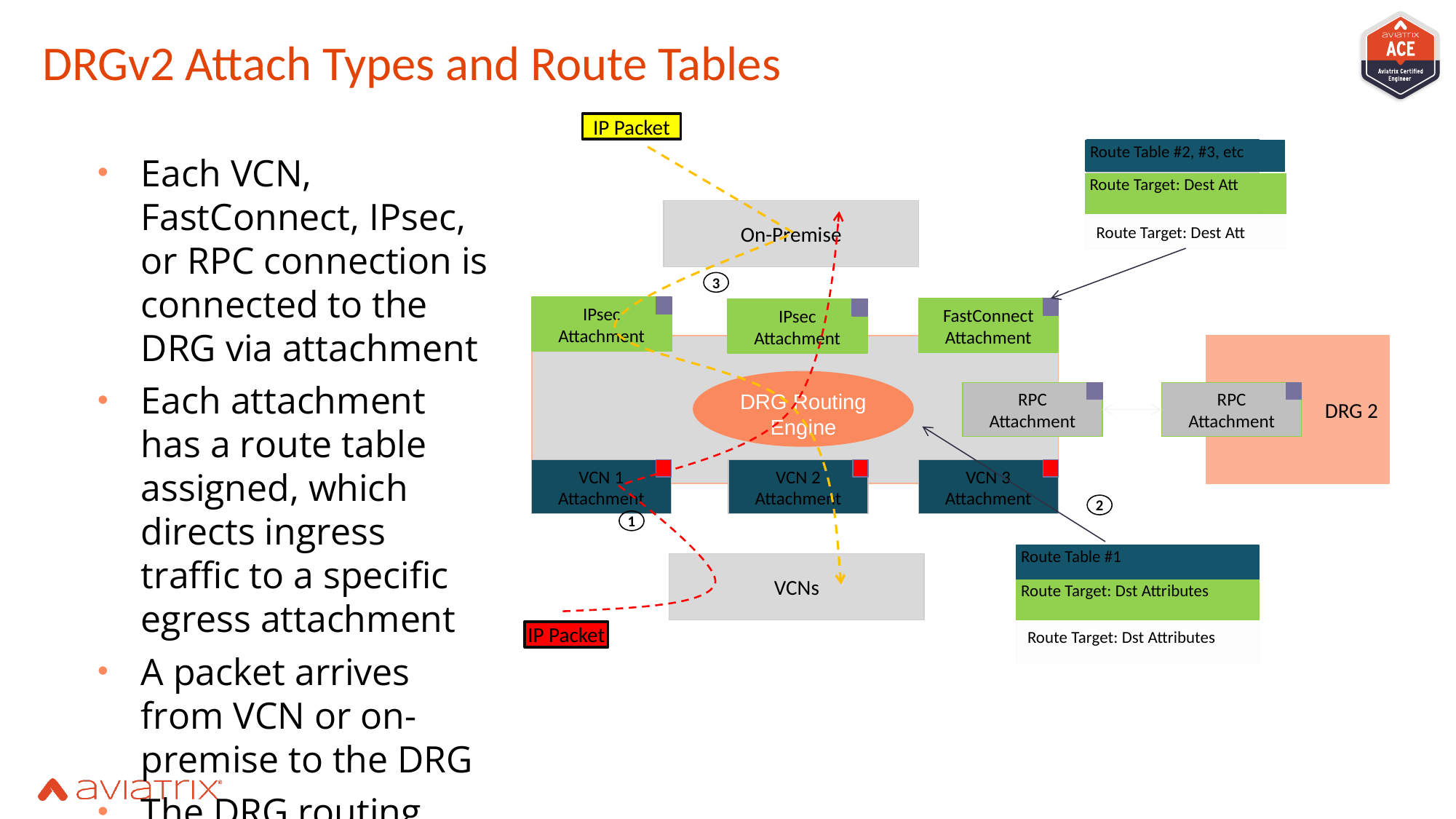

# DRGv2 Attach Types and Route Tables
IP Packet

Route Table #2, #3, etc

Route Target: Dest Att
Route Target: Dest Att
Each VCN, FastConnect, IPsec, or RPC connection is connected to the DRG via attachment
Each attachment has a route table assigned, which directs ingress traffic to a specific egress attachment
A packet arrives from VCN or on-premise to the DRG
The DRG routing engine determines which attachment to egress the packet out of based on the associated route table

On-Premise

3
IPsec
Attachment

FastConnect
Attachment

IPsec
Attachment

DRG 2
DRG Routing Engine
RPC
Attachment

RPC
Attachment

VCN 1
Attachment

VCN 2
Attachment

VCN 3
Attachment

2
1
Route Table #1
VCNs
Route Target: Dst Attributes
Route Target: Dst Attributes

IP Packet